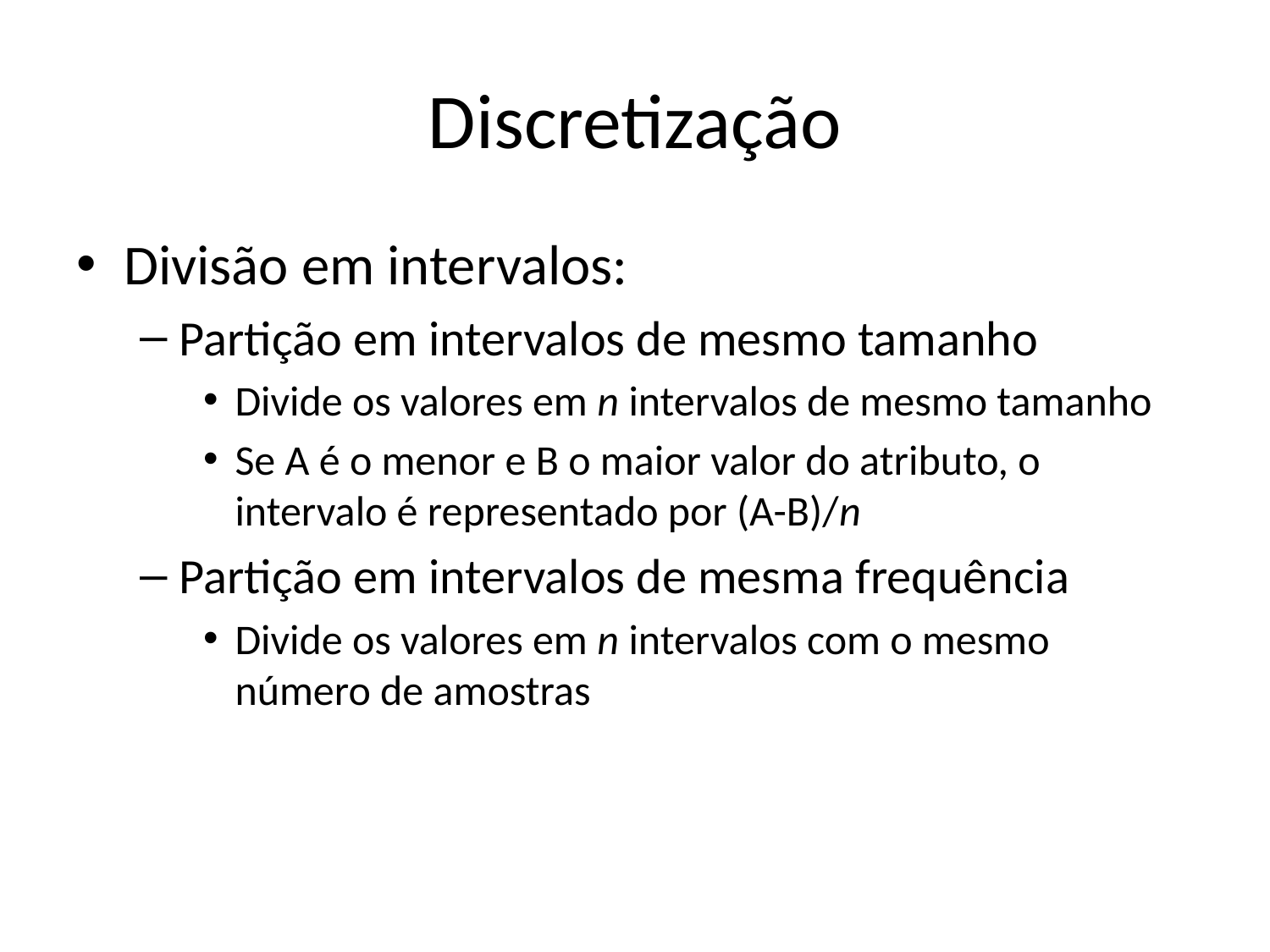

# Discretização
Divisão em intervalos:
Partição em intervalos de mesmo tamanho
Divide os valores em n intervalos de mesmo tamanho
Se A é o menor e B o maior valor do atributo, o intervalo é representado por (A-B)/n
Partição em intervalos de mesma frequência
Divide os valores em n intervalos com o mesmo número de amostras